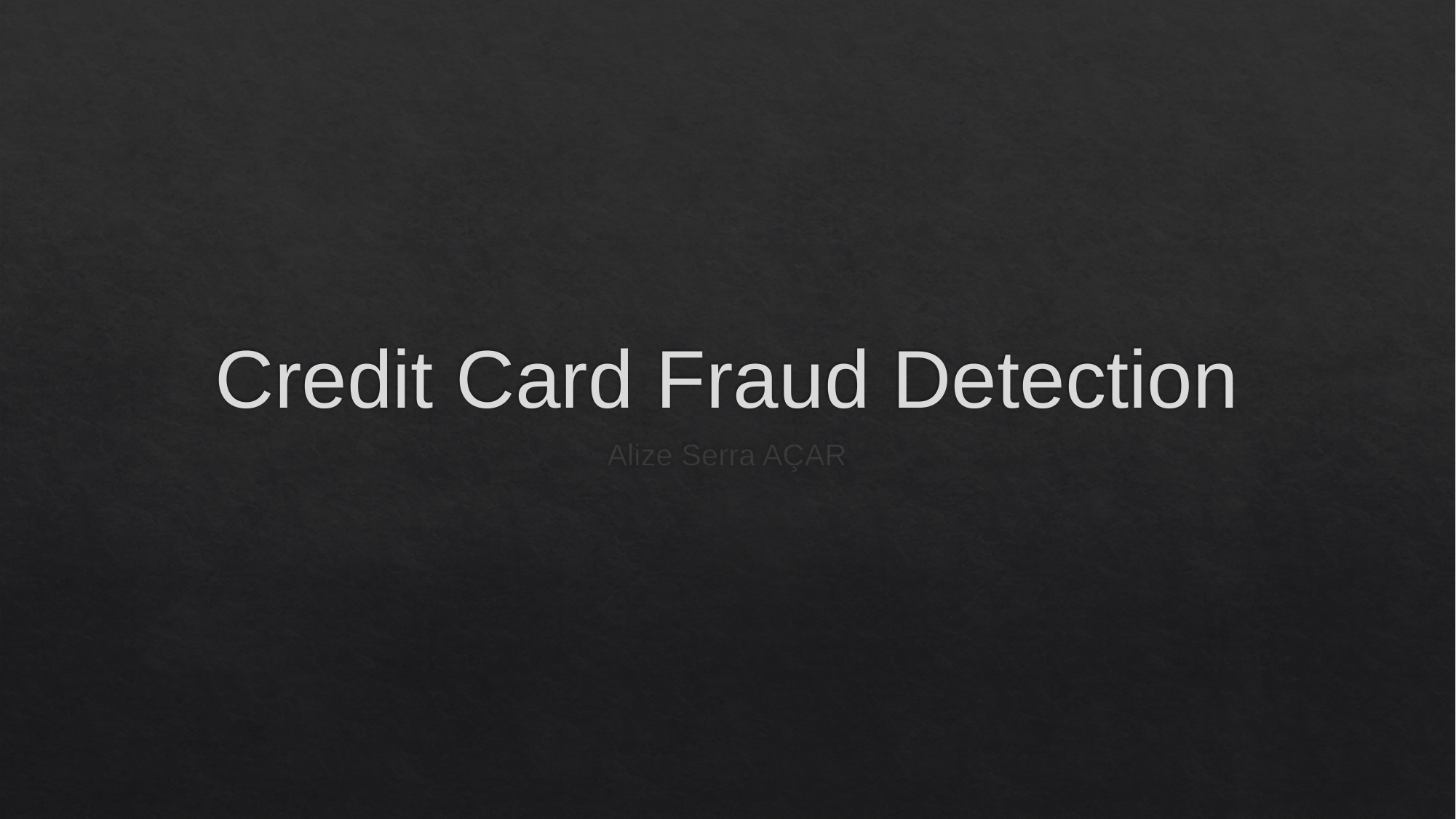

# Credit Card Fraud Detection
Alize Serra AÇAR